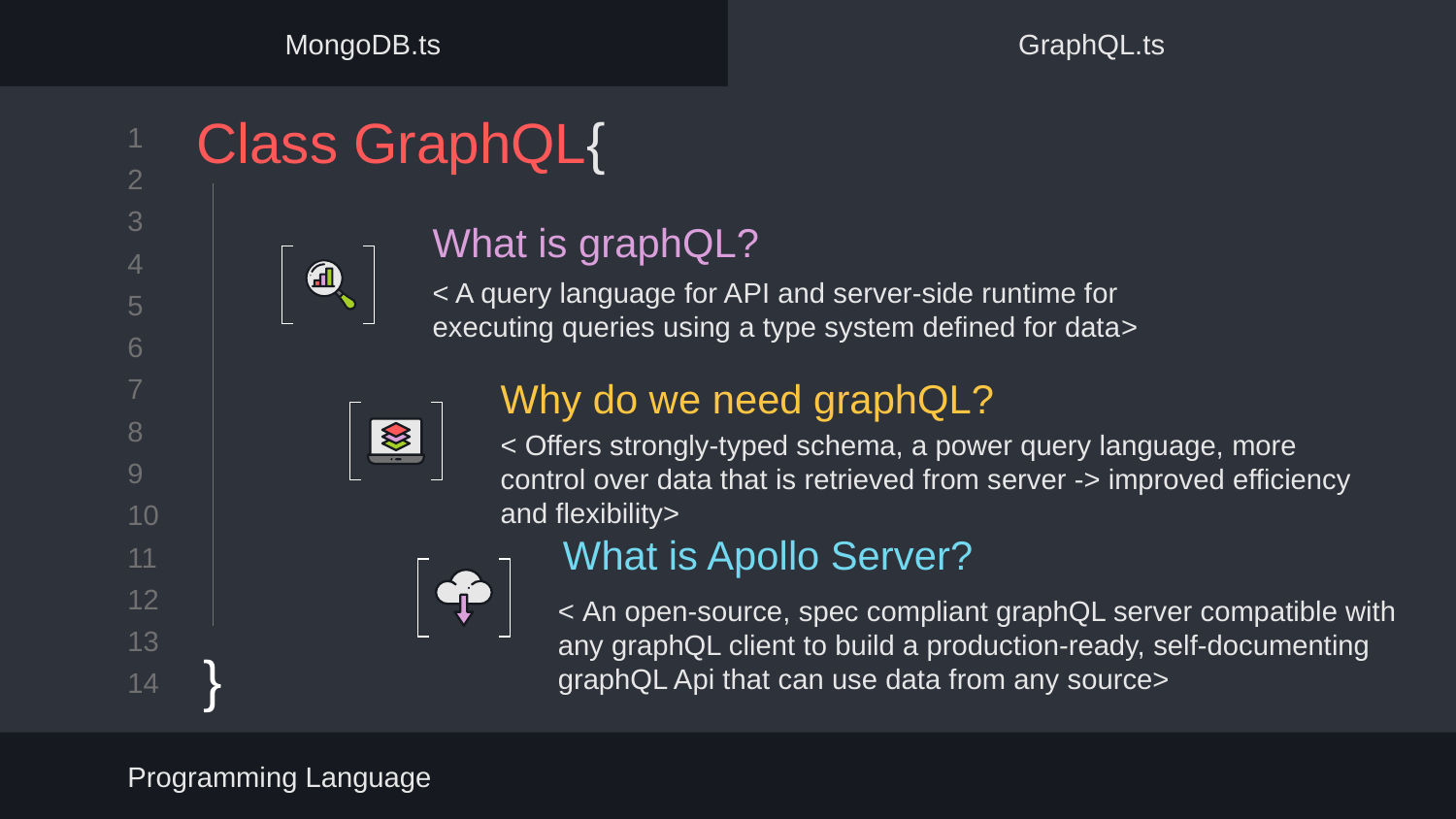

MongoDB.ts
GraphQL.ts
# Class GraphQL{
}
What is graphQL?

< A query language for API and server-side runtime for executing queries using a type system defined for data>
Why do we need graphQL?

< Offers strongly-typed schema, a power query language, more control over data that is retrieved from server -> improved efficiency and flexibility>
What is Apollo Server?

< An open-source, spec compliant graphQL server compatible with any graphQL client to build a production-ready, self-documenting graphQL Api that can use data from any source>
Programming Language